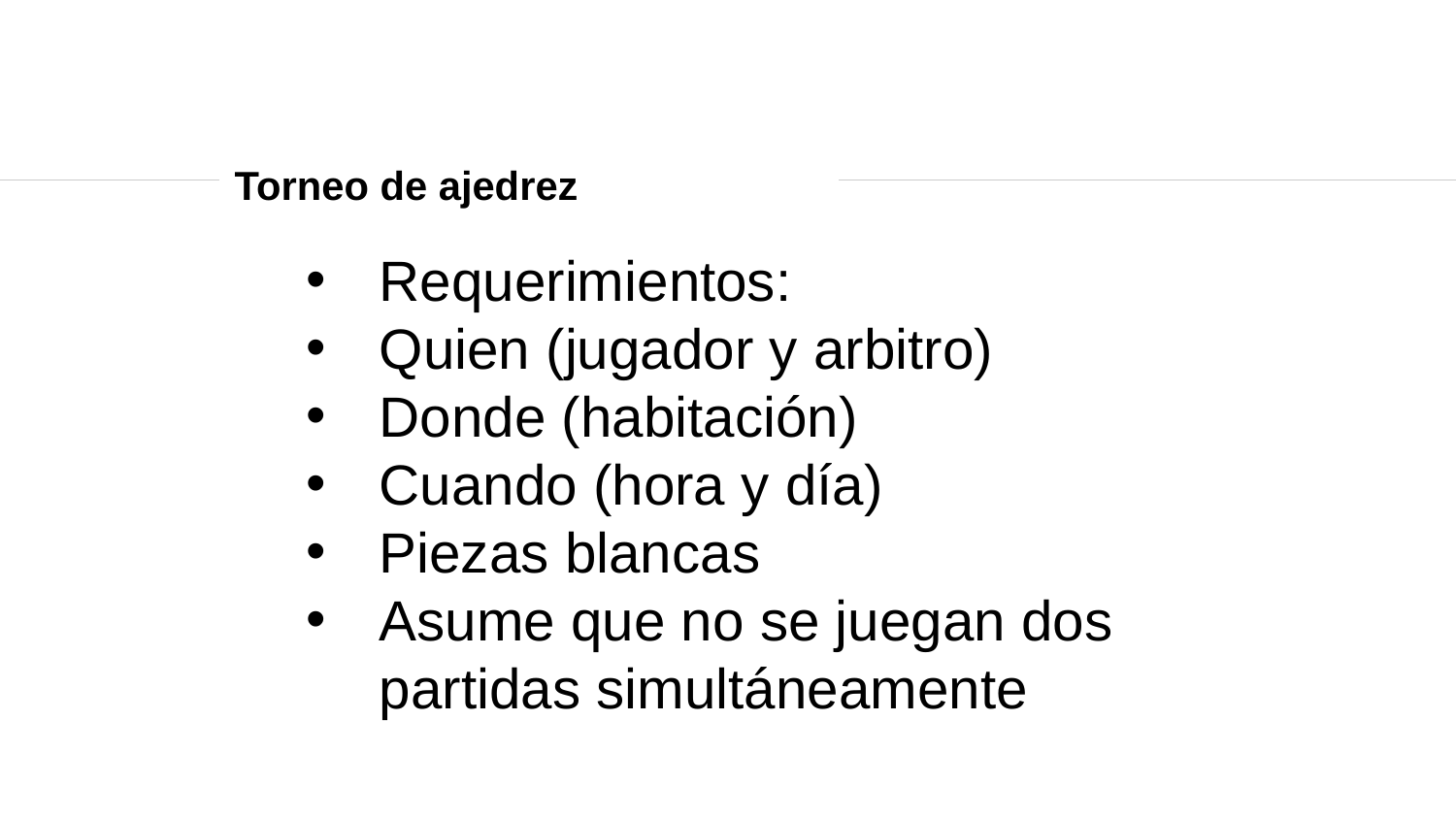

# Torneo de ajedrez
Requerimientos:
Quien (jugador y arbitro)
Donde (habitación)
Cuando (hora y día)
Piezas blancas
Asume que no se juegan dos partidas simultáneamente